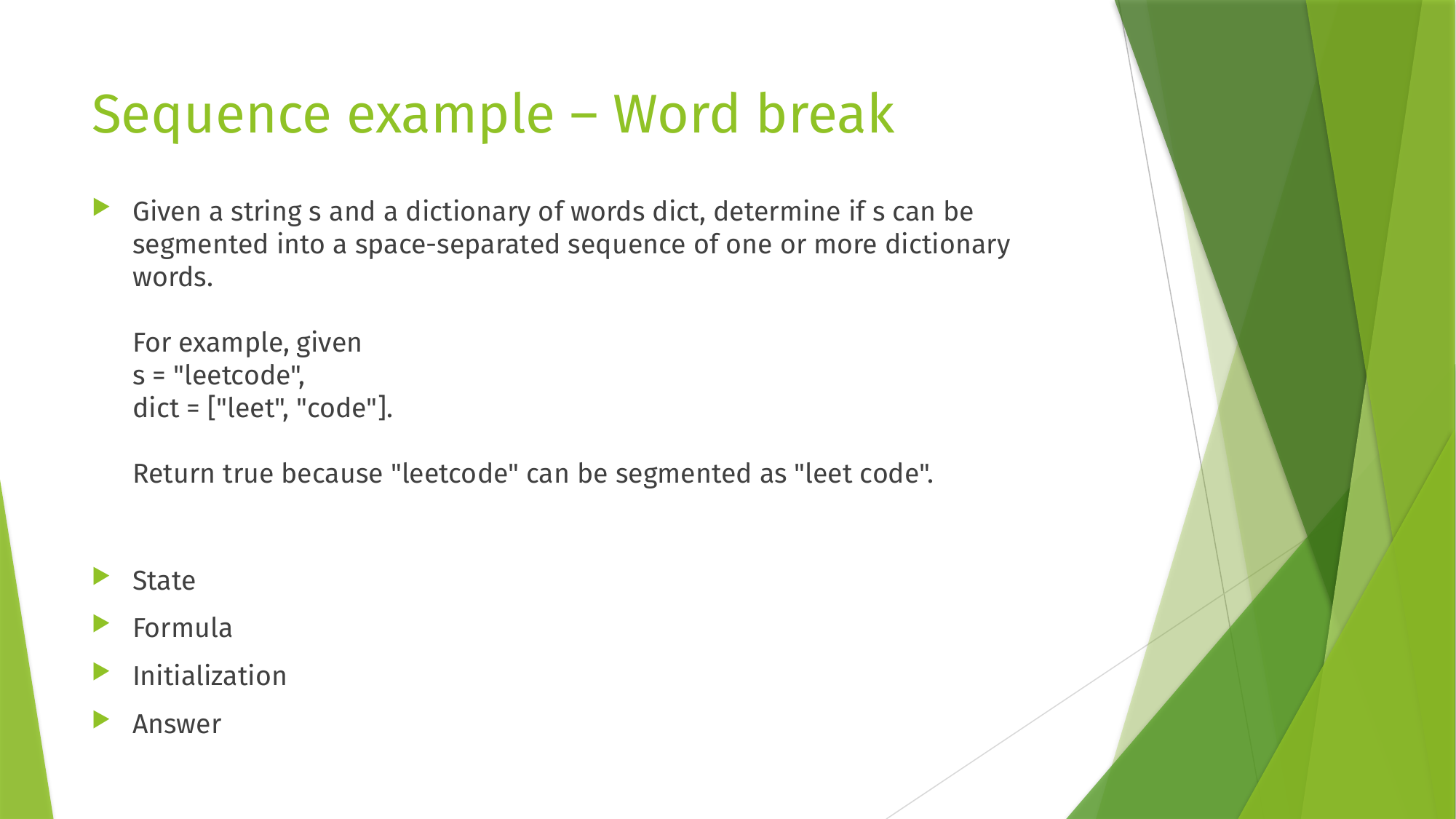

# Sequence example – Word break
Given a string s and a dictionary of words dict, determine if s can be segmented into a space-separated sequence of one or more dictionary words.
For example, given
s = "leetcode",
dict = ["leet", "code"].
Return true because "leetcode" can be segmented as "leet code".
State
Formula
Initialization
Answer